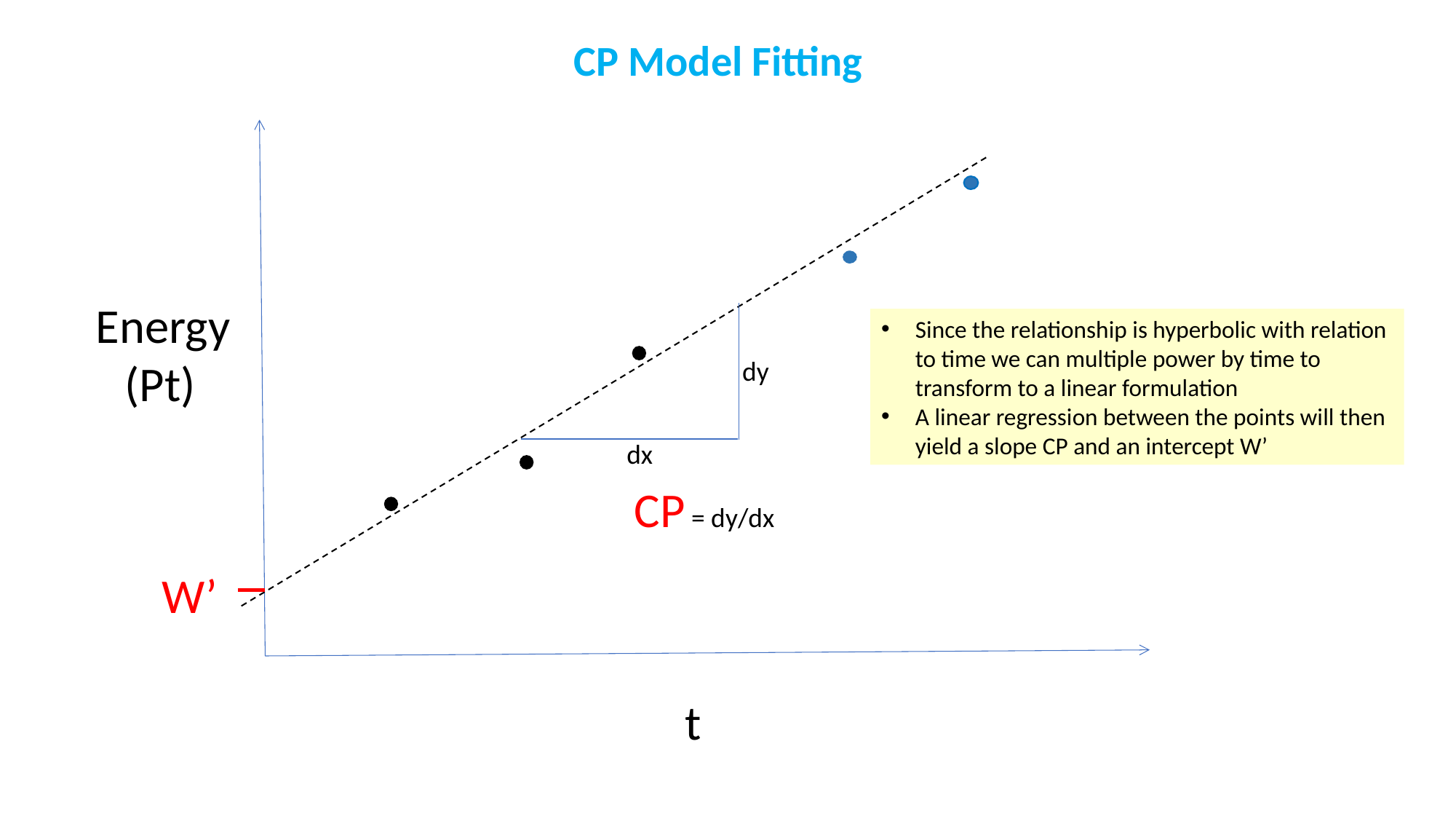

CP Model Fitting

Energy
(Pt)
Since the relationship is hyperbolic with relation to time we can multiple power by time to transform to a linear formulation
A linear regression between the points will then yield a slope CP and an intercept W’

dy
dx

CP = dy/dx

W’
t